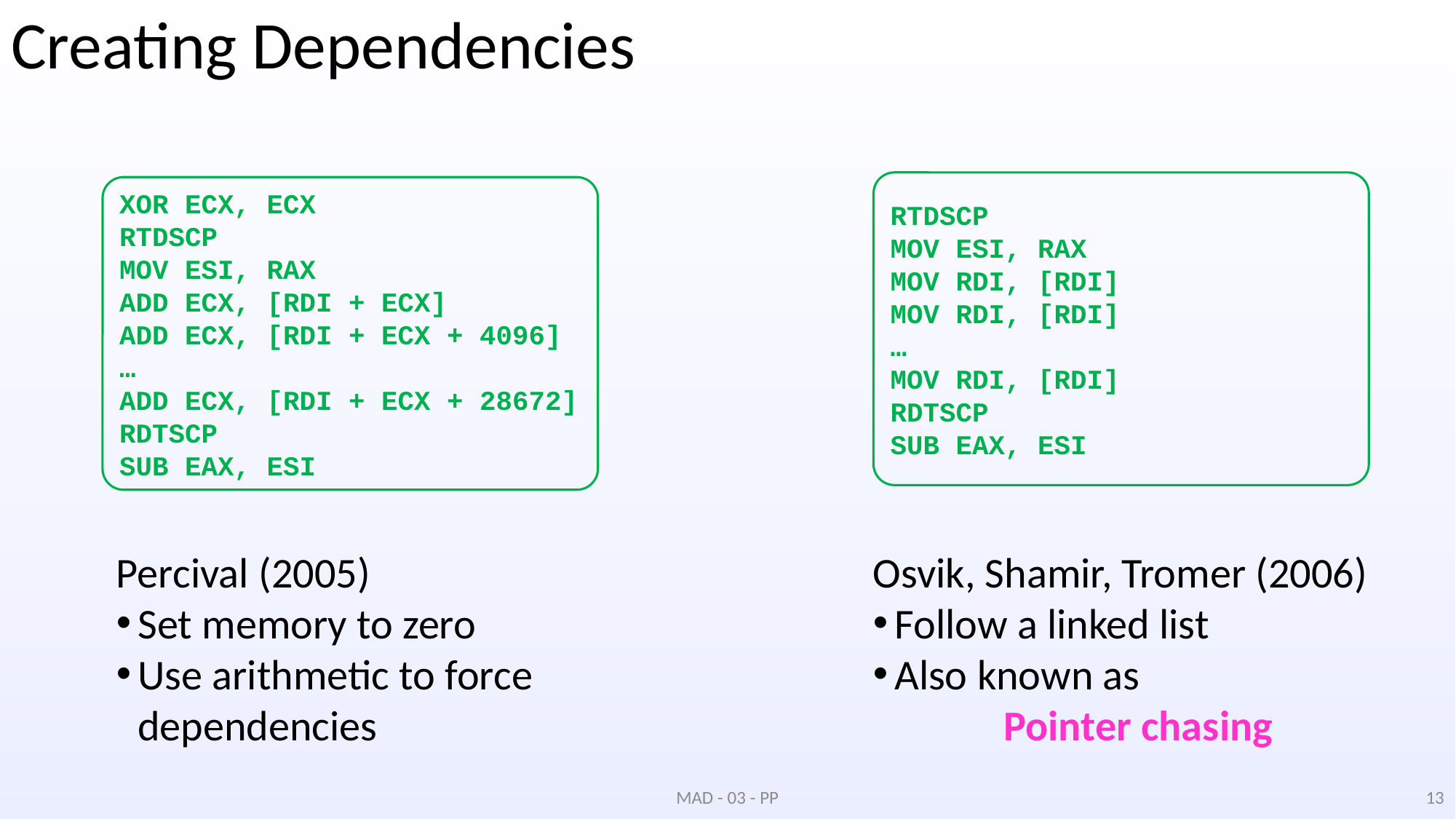

# Creating Dependencies
RTDSCP
MOV ESI, RAX
MOV RDI, [RDI]
MOV RDI, [RDI]
…
MOV RDI, [RDI]
RDTSCP
SUB EAX, ESI
XOR ECX, ECX
RTDSCP
MOV ESI, RAX
ADD ECX, [RDI + ECX]
ADD ECX, [RDI + ECX + 4096]
…
ADD ECX, [RDI + ECX + 28672]
RDTSCP
SUB EAX, ESI
Percival (2005)
Set memory to zero
Use arithmetic to force dependencies
Osvik, Shamir, Tromer (2006)
Follow a linked list

Also known as
	Pointer chasing
MAD - 03 - PP
13